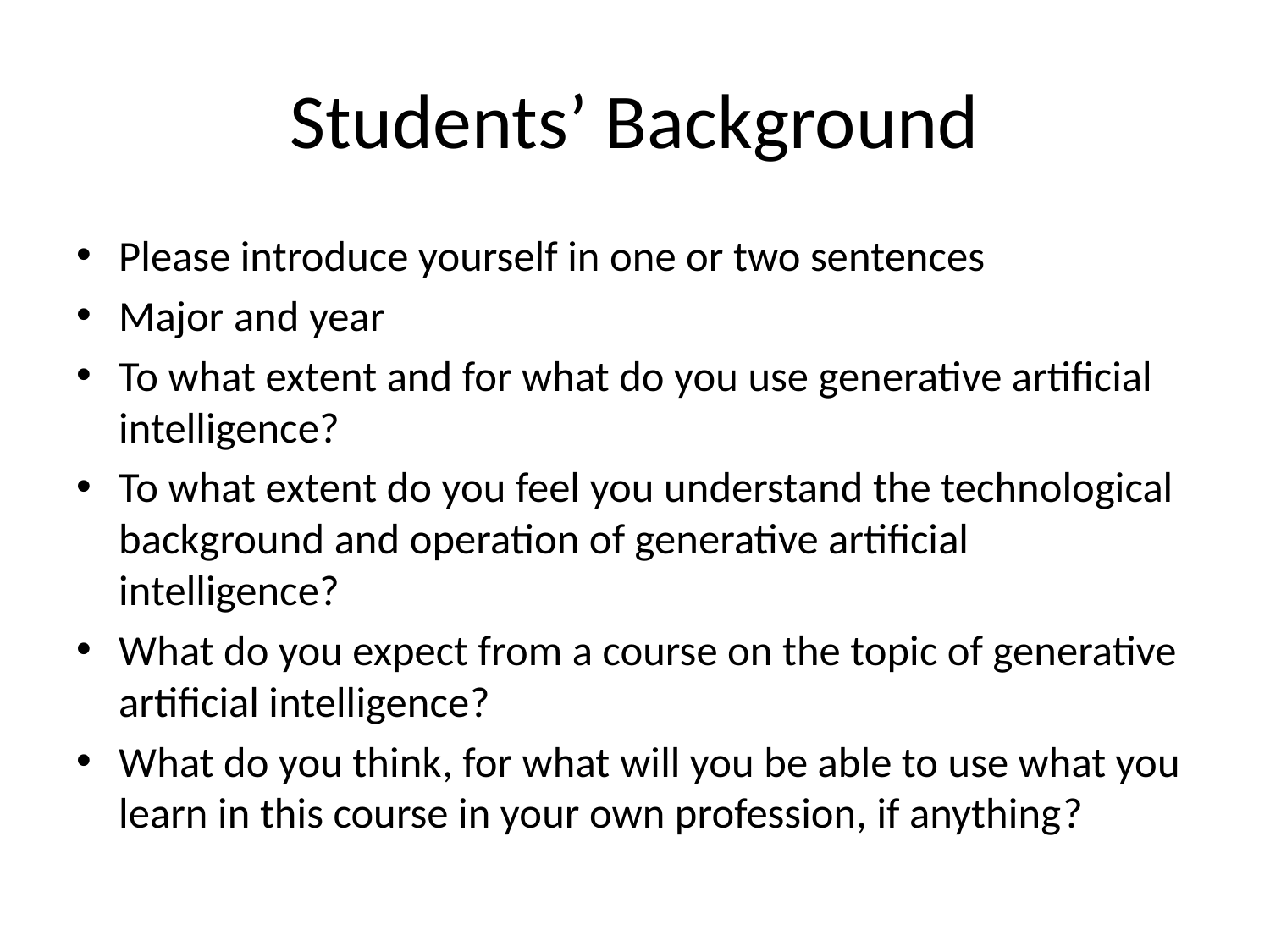

# Students’ Background
Please introduce yourself in one or two sentences
Major and year
To what extent and for what do you use generative artificial intelligence?
To what extent do you feel you understand the technological background and operation of generative artificial intelligence?
What do you expect from a course on the topic of generative artificial intelligence?
What do you think, for what will you be able to use what you learn in this course in your own profession, if anything?